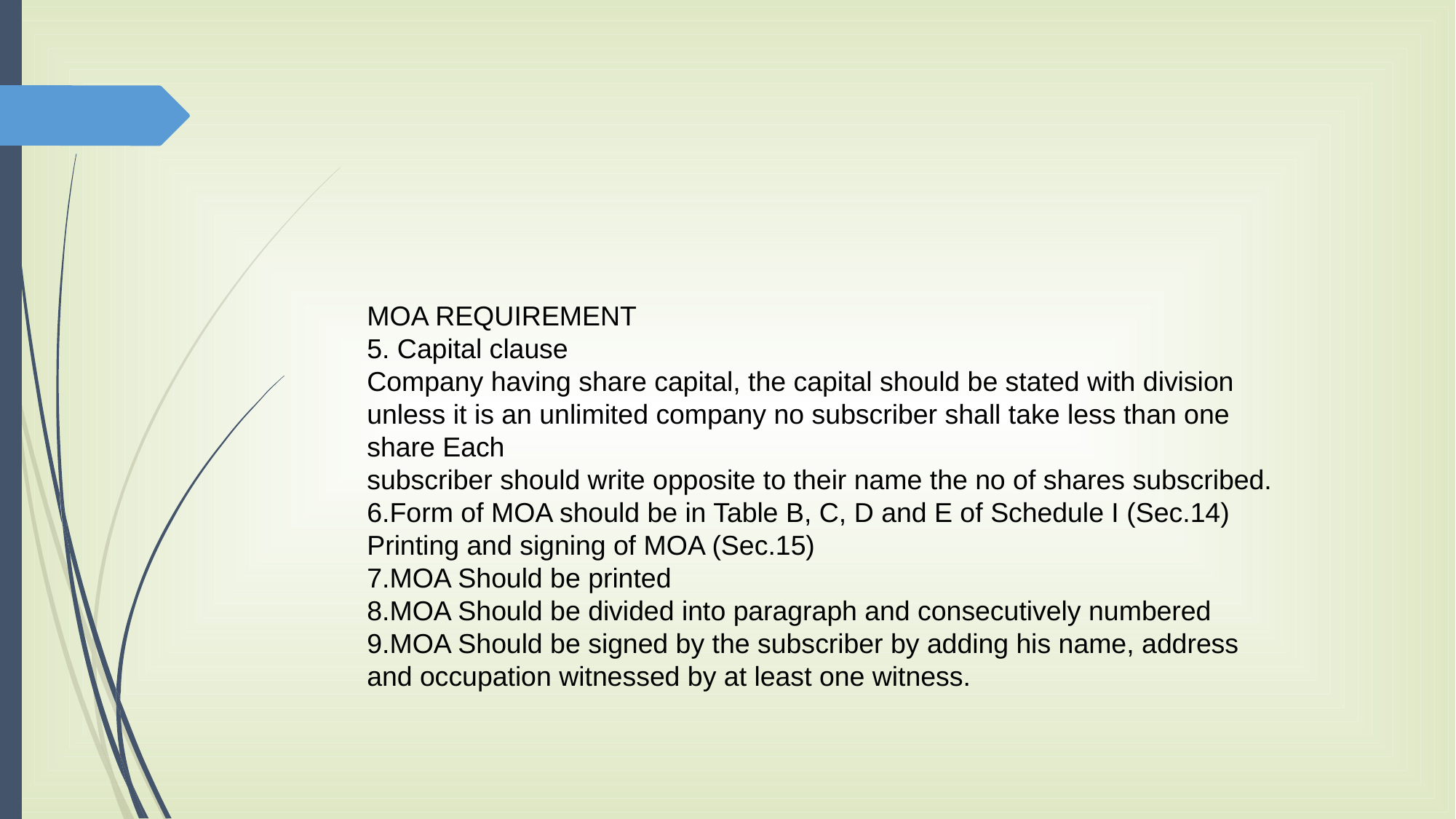

#

MOA REQUIREMENT
5. Capital clause
Company having share capital, the capital should be stated with division unless it is an unlimited company no subscriber shall take less than one share Each
subscriber should write opposite to their name the no of shares subscribed.
6.Form of MOA should be in Table B, C, D and E of Schedule I (Sec.14)
Printing and signing of MOA (Sec.15)
7.MOA Should be printed
8.MOA Should be divided into paragraph and consecutively numbered
9.MOA Should be signed by the subscriber by adding his name, address and occupation witnessed by at least one witness.